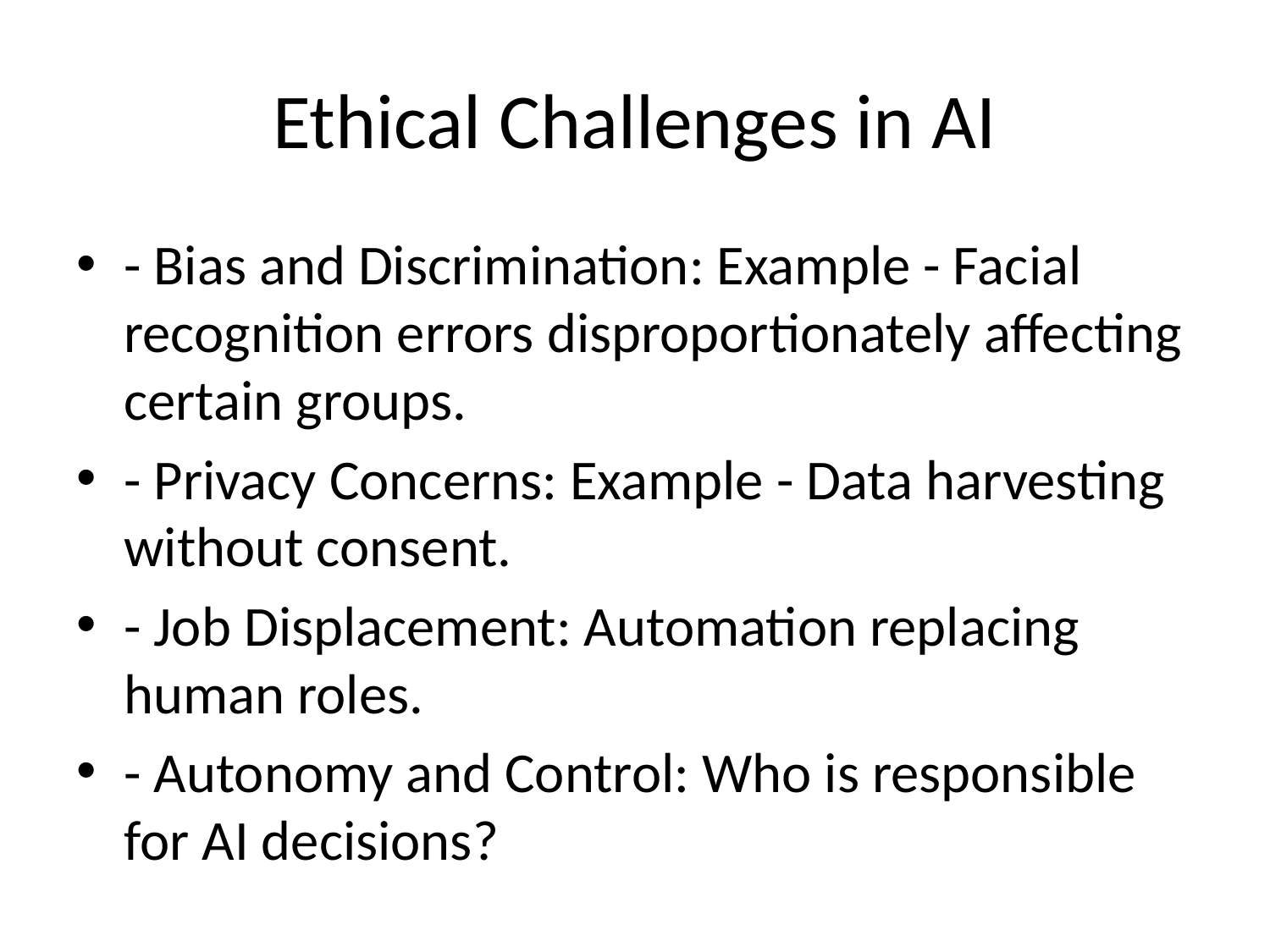

# Ethical Challenges in AI
- Bias and Discrimination: Example - Facial recognition errors disproportionately affecting certain groups.
- Privacy Concerns: Example - Data harvesting without consent.
- Job Displacement: Automation replacing human roles.
- Autonomy and Control: Who is responsible for AI decisions?